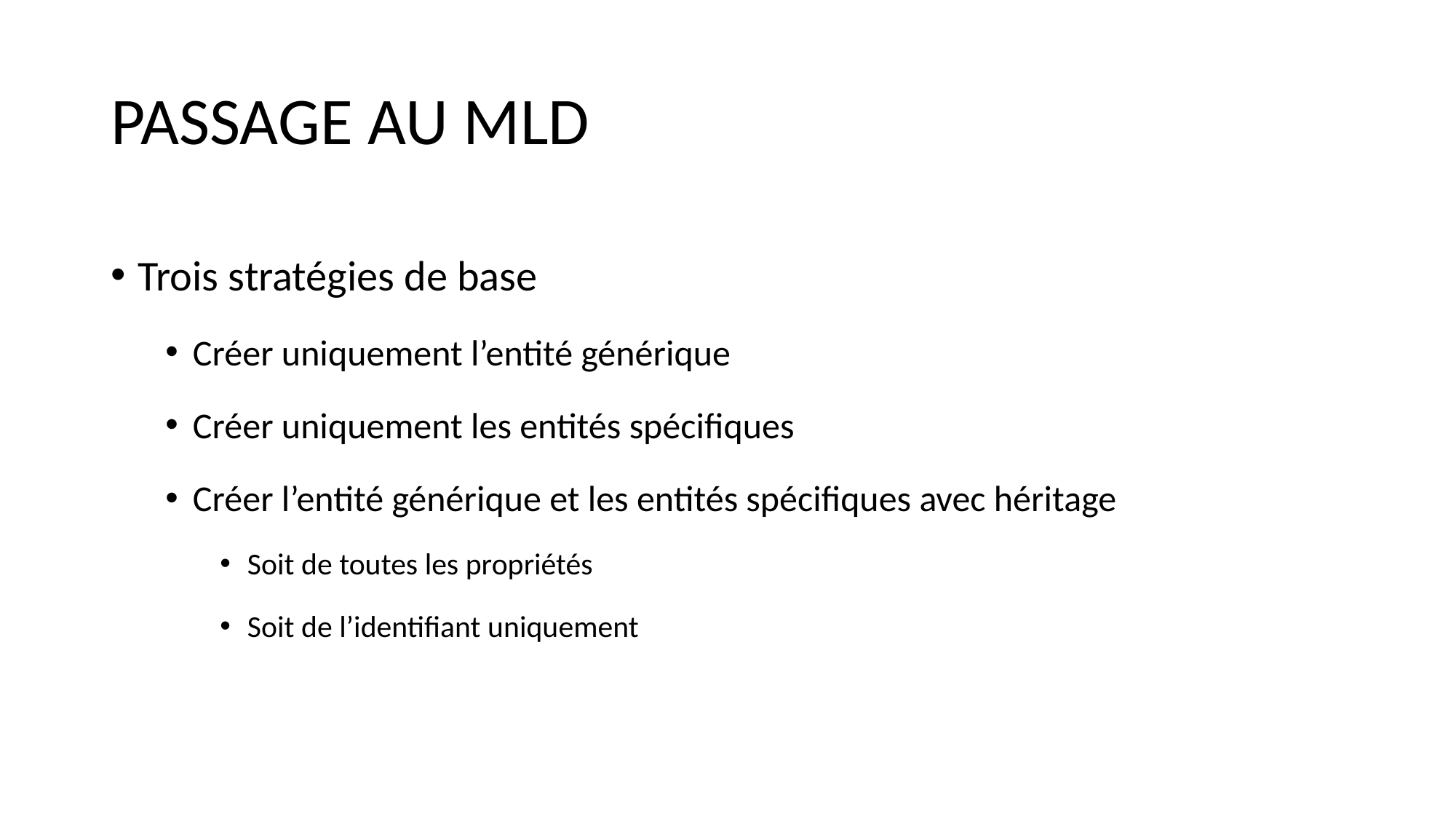

# PASSAGE AU MLD
Trois stratégies de base
Créer uniquement l’entité générique
Créer uniquement les entités spécifiques
Créer l’entité générique et les entités spécifiques avec héritage
Soit de toutes les propriétés
Soit de l’identifiant uniquement